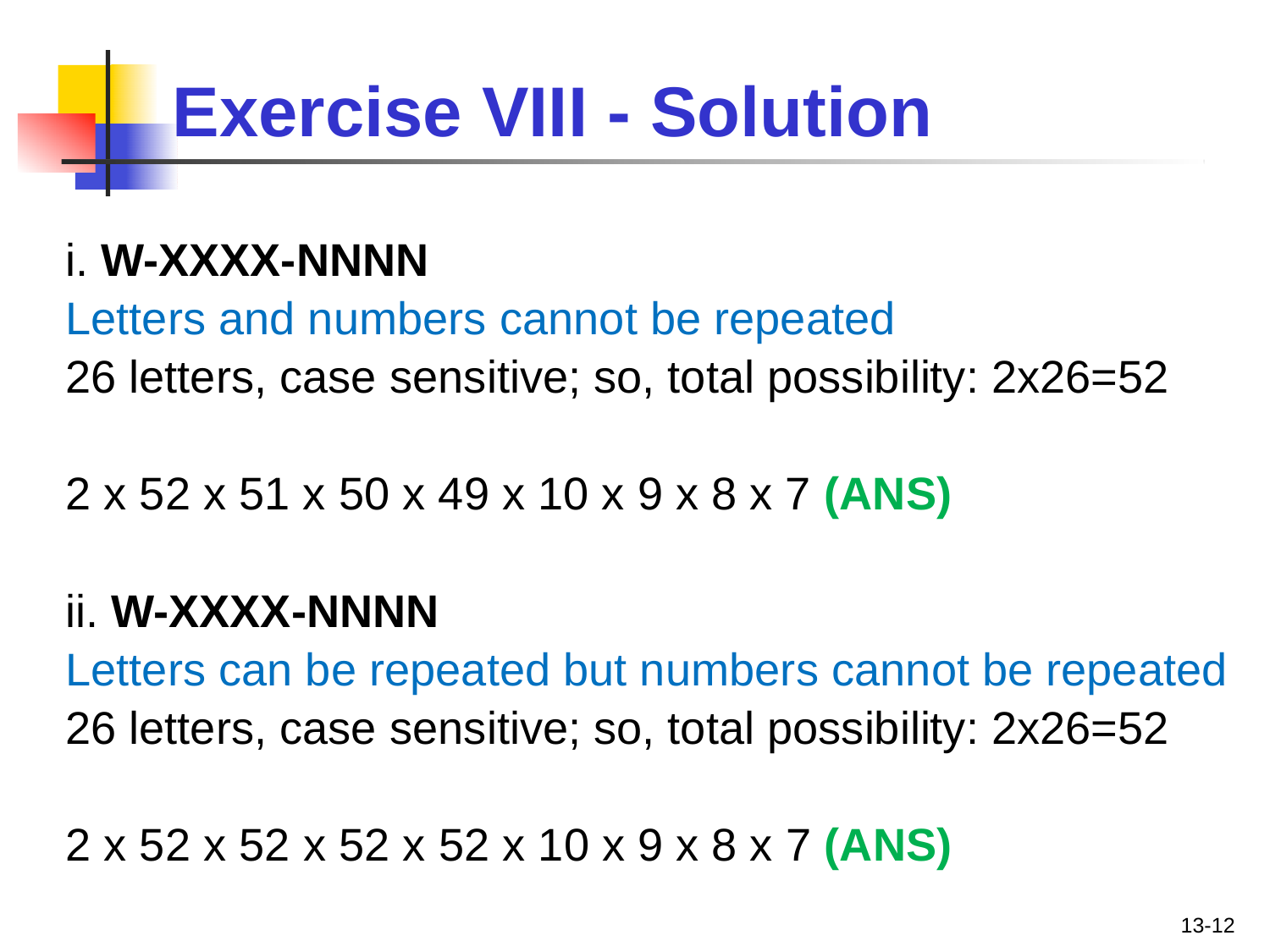

# Exercise VIII - Solution
i. W-XXXX-NNNN
Letters and numbers cannot be repeated
26 letters, case sensitive; so, total possibility: 2x26=52

2 x 52 x 51 x 50 x 49 x 10 x 9 x 8 x 7 (ANS)

ii. W-XXXX-NNNN
Letters can be repeated but numbers cannot be repeated
26 letters, case sensitive; so, total possibility: 2x26=52

2 x 52 x 52 x 52 x 52 x 10 x 9 x 8 x 7 (ANS)

13-12